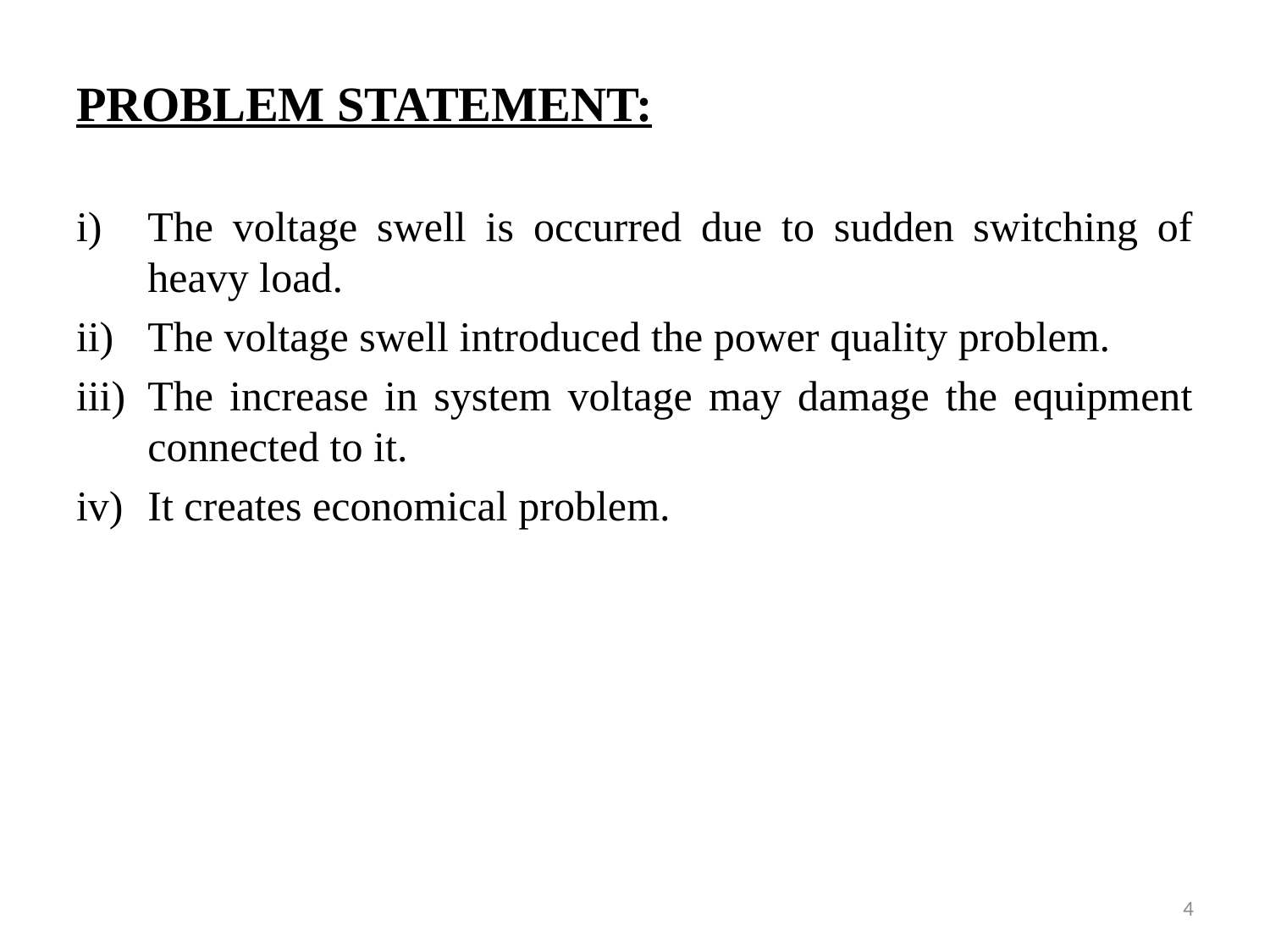

PROBLEM STATEMENT:

The voltage swell is occurred due to sudden switching of heavy load.
The voltage swell introduced the power quality problem.
The increase in system voltage may damage the equipment connected to it.
It creates economical problem.

4